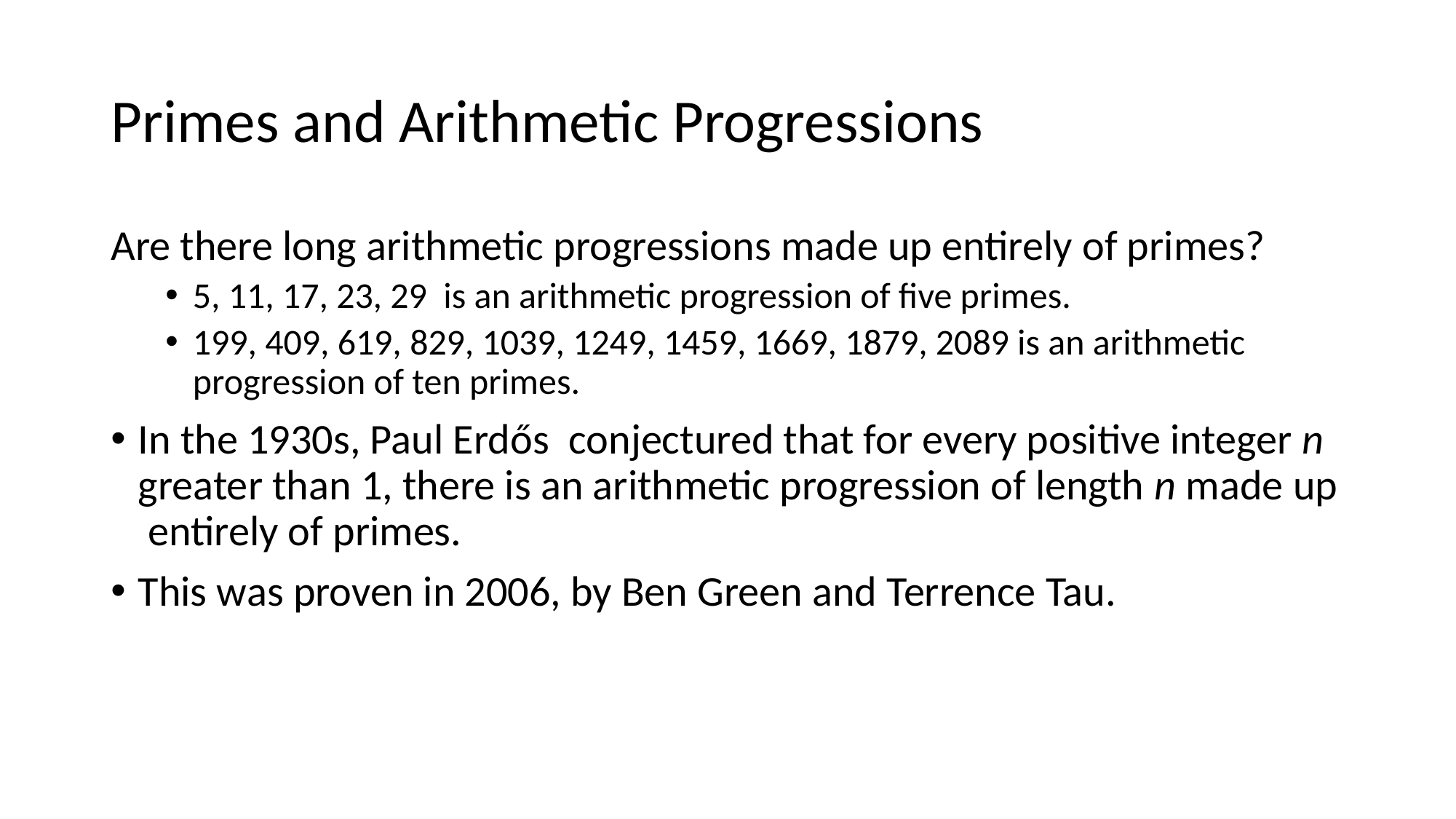

# Primes and Arithmetic Progressions
Are there long arithmetic progressions made up entirely of primes?
5, 11, 17, 23, 29  is an arithmetic progression of five primes.
199, 409, 619, 829, 1039, 1249, 1459, 1669, 1879, 2089 is an arithmetic progression of ten primes.
In the 1930s, Paul Erdős  conjectured that for every positive integer n greater than 1, there is an arithmetic progression of length n made up  entirely of primes.
This was proven in 2006, by Ben Green and Terrence Tau.